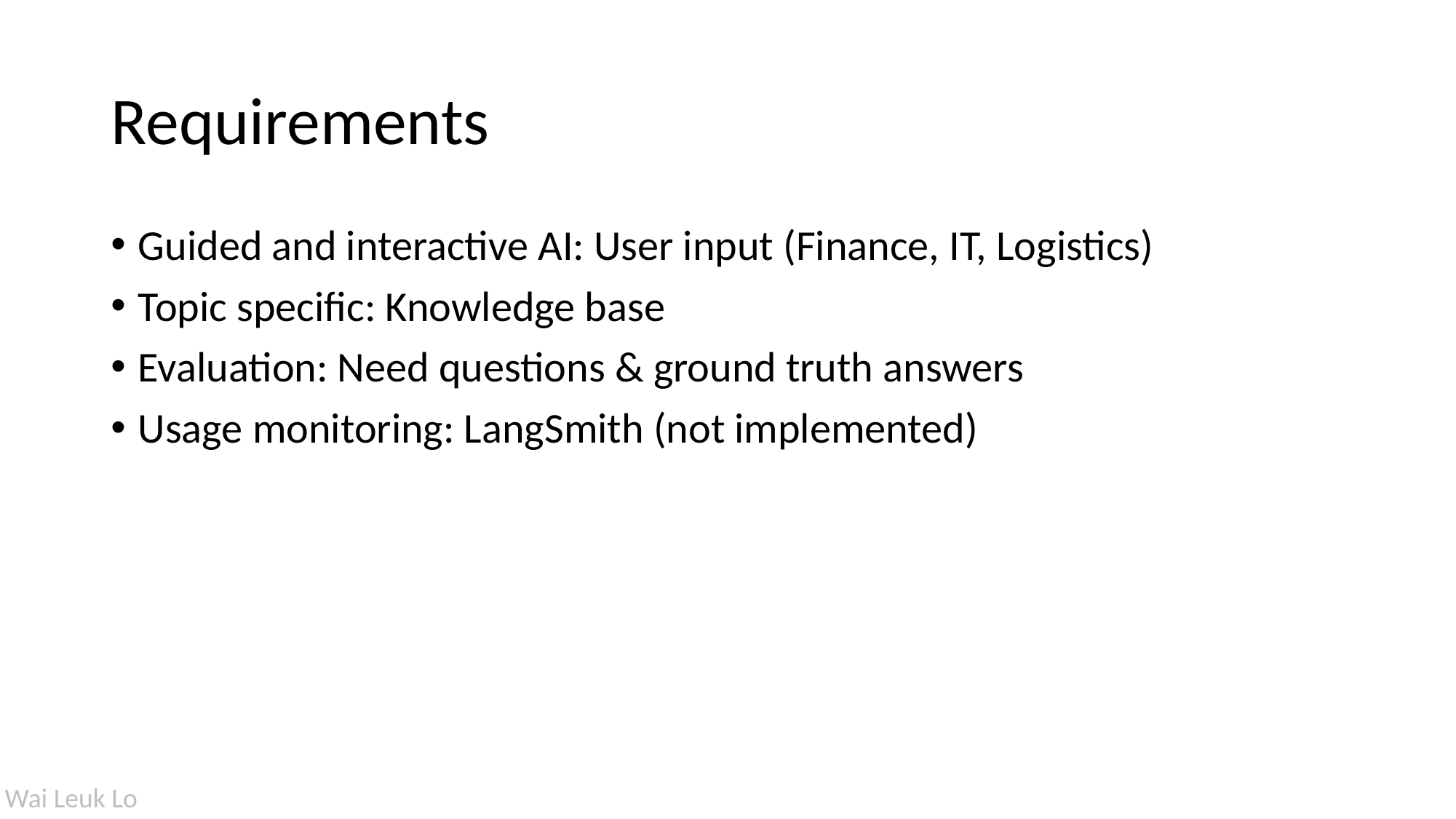

# Requirements
Guided and interactive AI: User input (Finance, IT, Logistics)
Topic specific: Knowledge base
Evaluation: Need questions & ground truth answers
Usage monitoring: LangSmith (not implemented)
Wai Leuk Lo